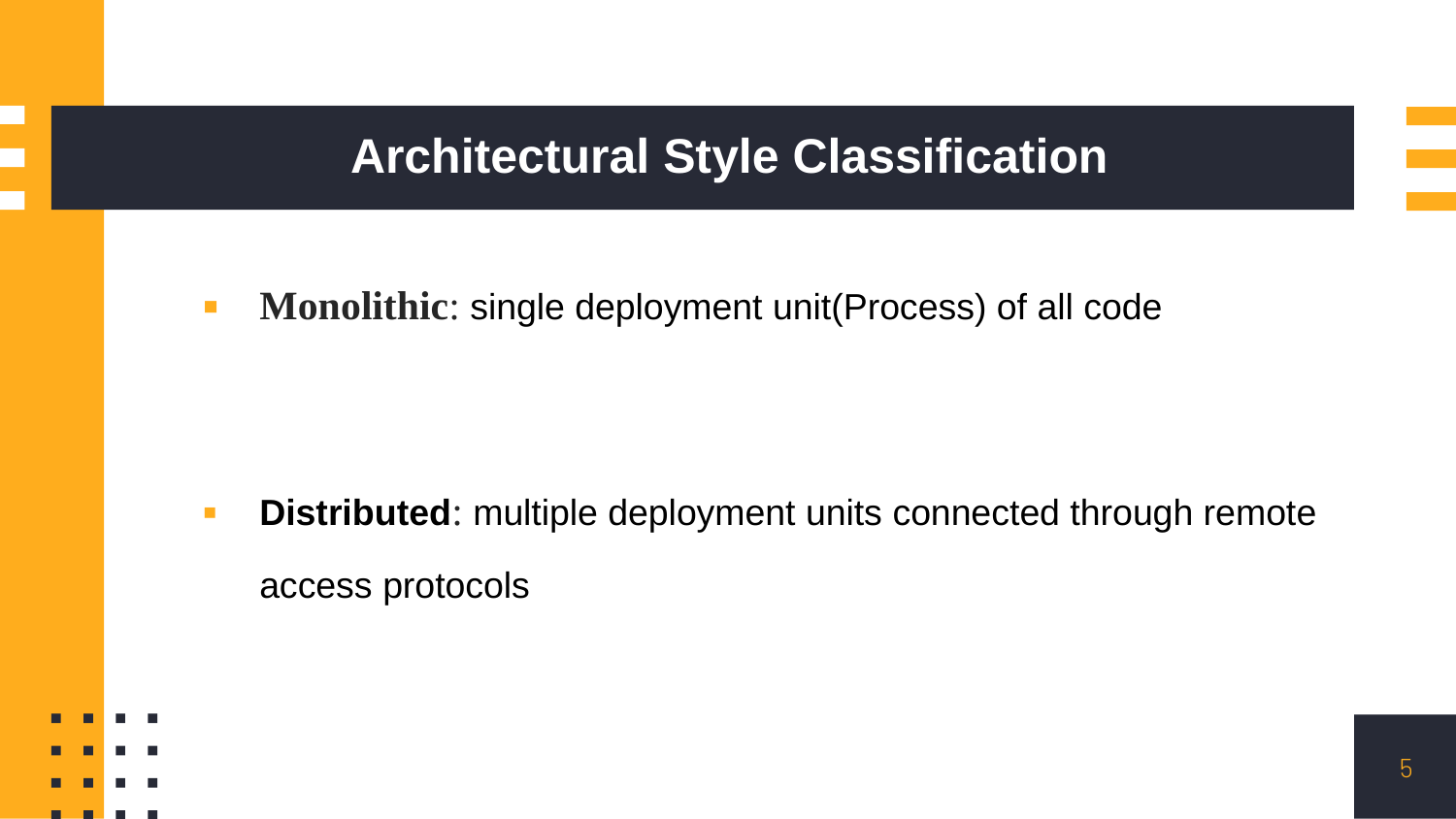

# Architectural Style Classification
Monolithic: single deployment unit(Process) of all code
Distributed: multiple deployment units connected through remote access protocols
5